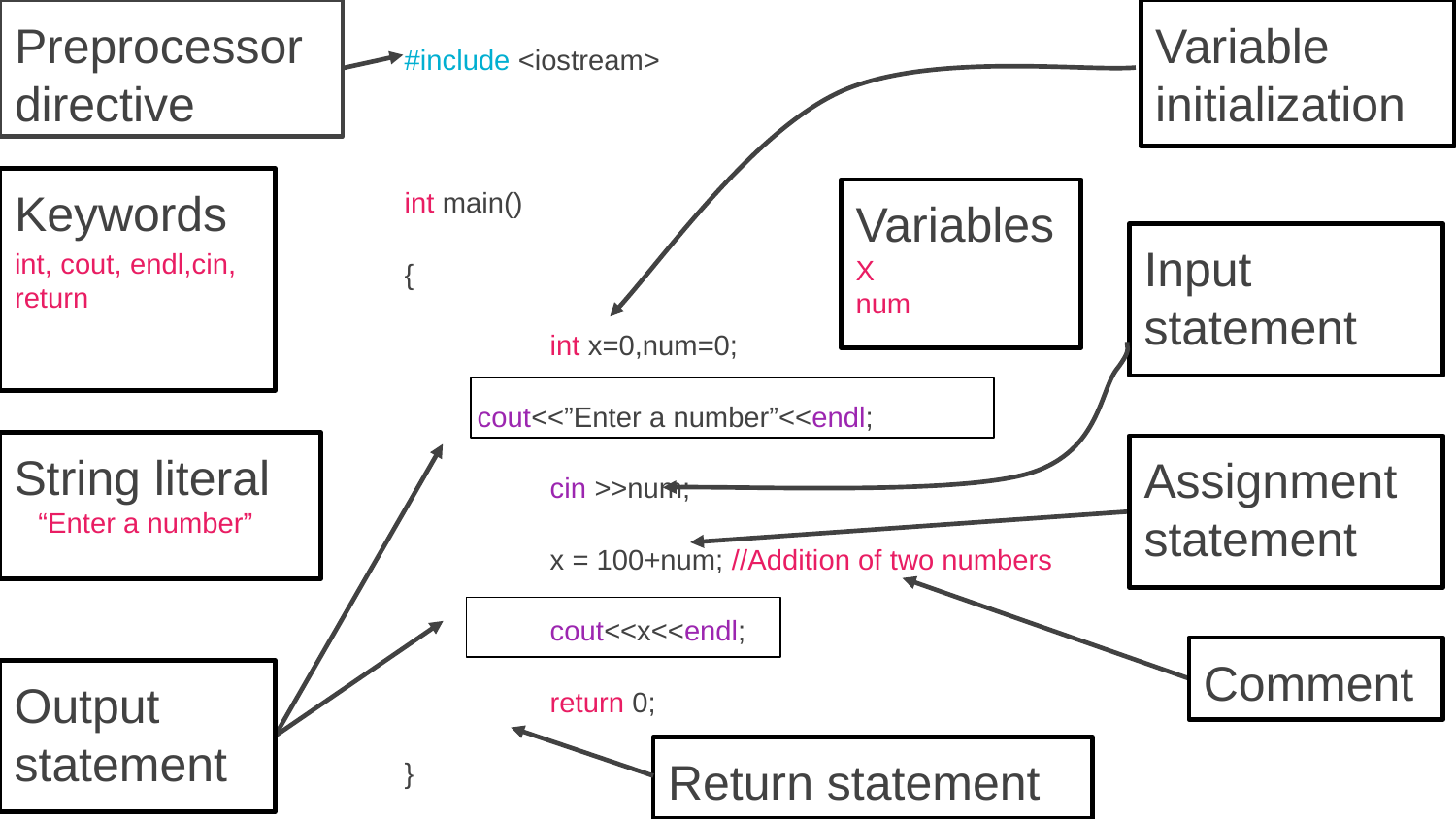

Preprocessor
directive
Variable
initialization
#include <iostream>

int main()
{
	int x=0,num=0;
cout<<”Enter a number”<<endl;
	cin >>num;
	x = 100+num; //Addition of two numbers
	cout<<x<<endl;
	return 0;
}

Keywords
Variables
X
num
Input
statement
int, cout, endl,cin, return

String literal
   “Enter a number”
Assignment
statement

Comment
Output
statement

Return statement